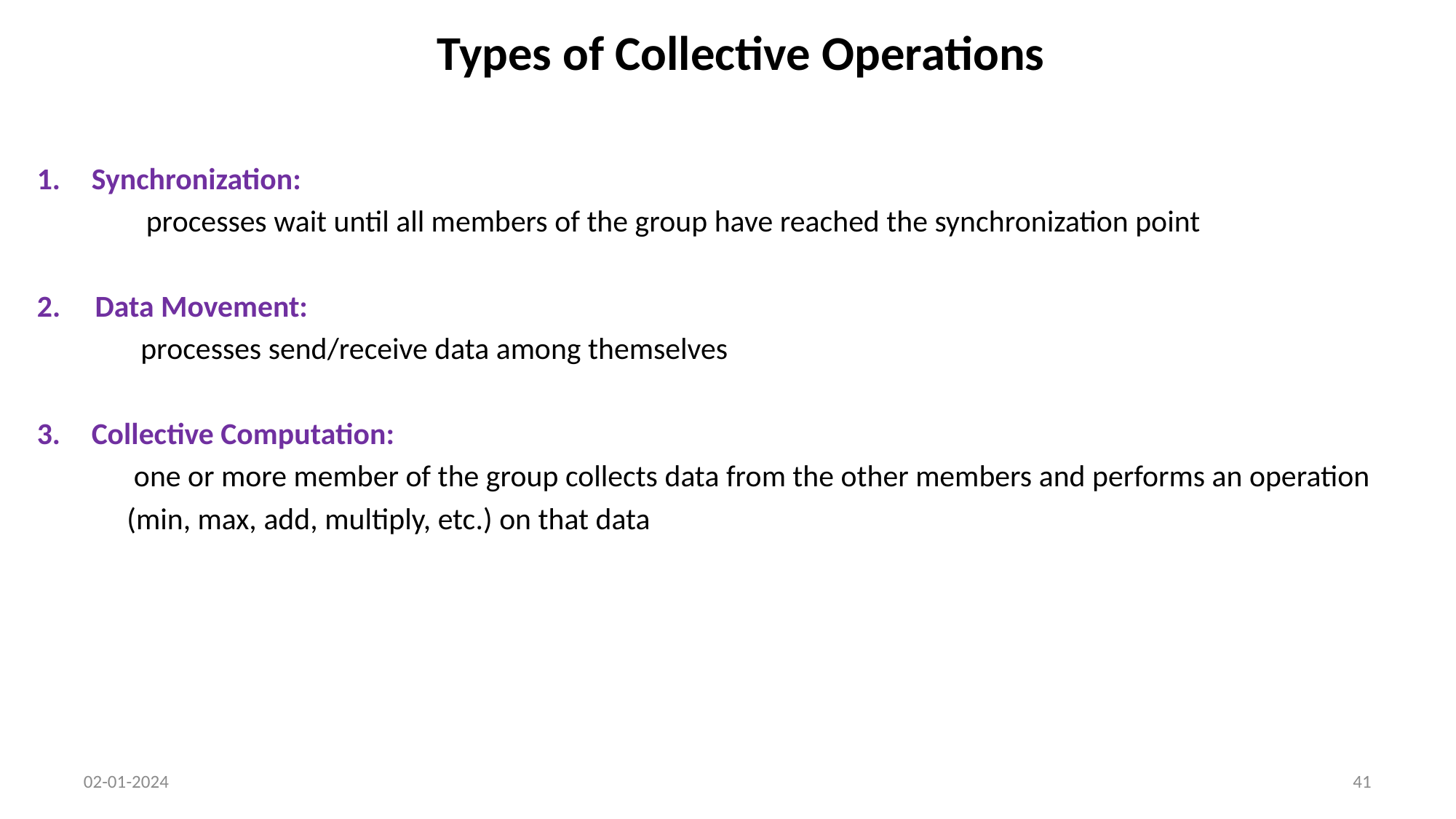

# Types of Collective Operations
Synchronization:
	processes wait until all members of the group have reached the synchronization point

2.     Data Movement:
               processes send/receive data among themselves

Collective Computation:
              one or more member of the group collects data from the other members and performs an operation
             (min, max, add, multiply, etc.) on that data

02-01-2024
41